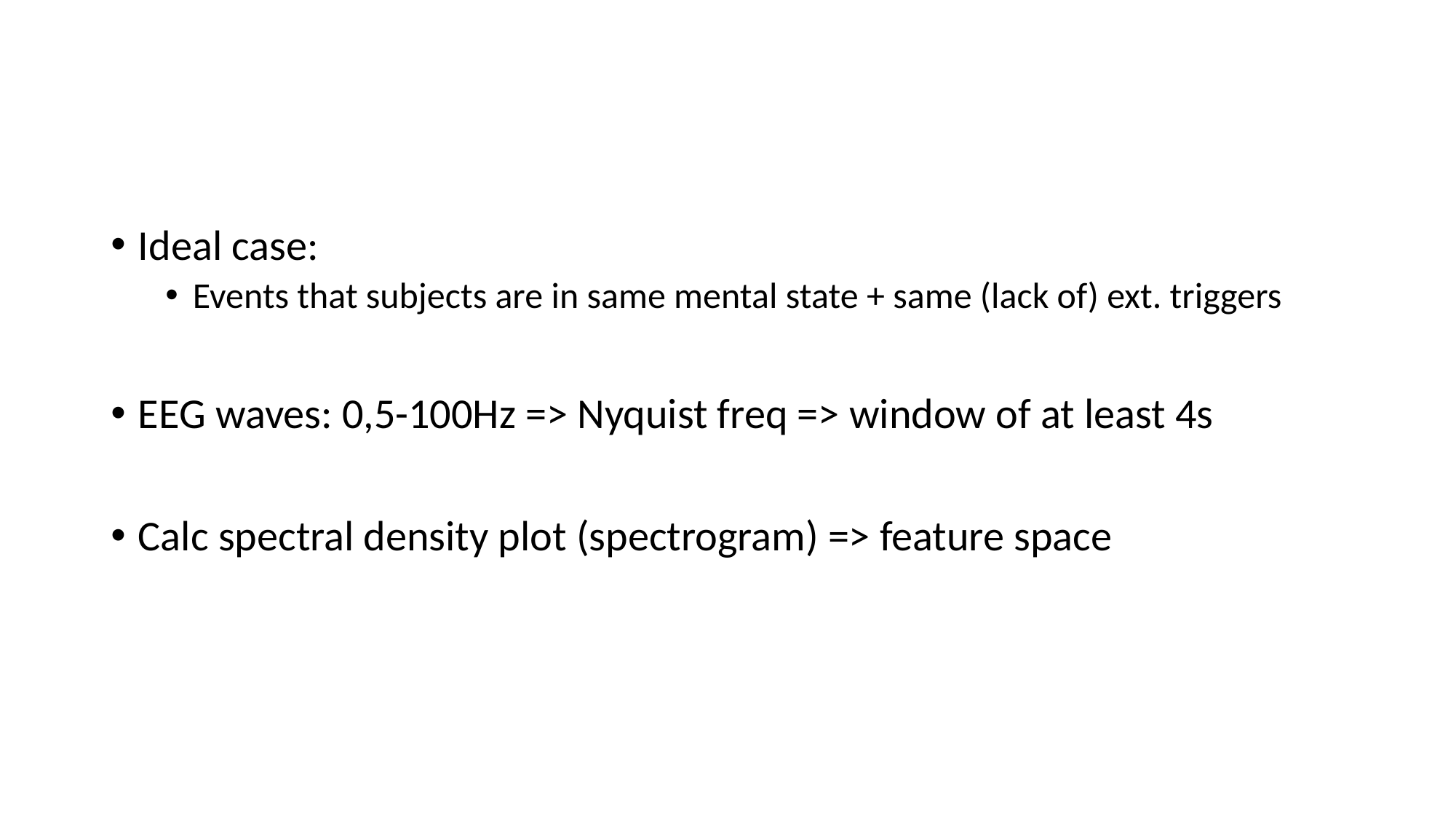

#
Ideal case:
Events that subjects are in same mental state + same (lack of) ext. triggers

EEG waves: 0,5-100Hz => Nyquist freq => window of at least 4s

Calc spectral density plot (spectrogram) => feature space